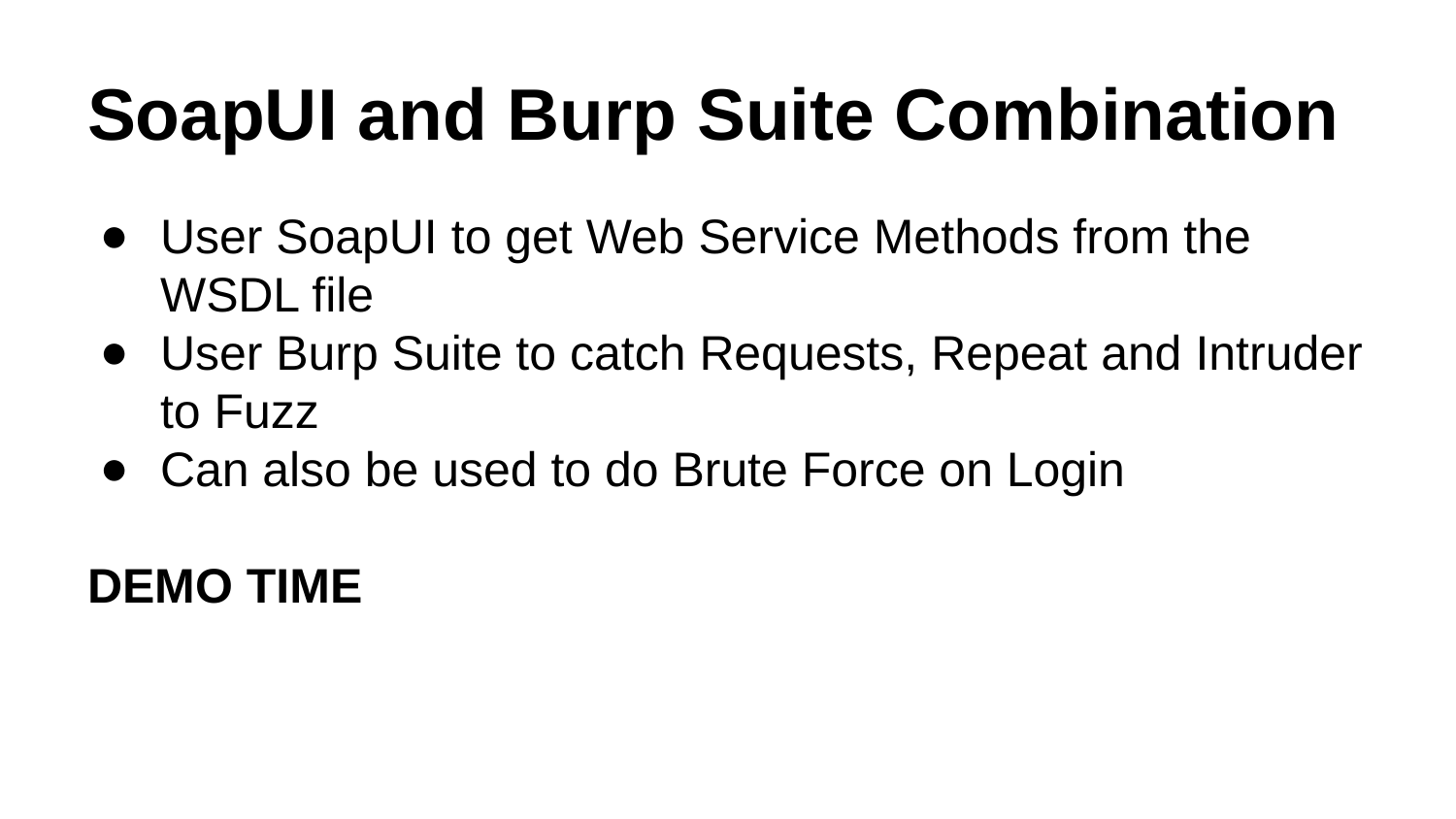

# SoapUI and Burp Suite Combination
User SoapUI to get Web Service Methods from the WSDL file
User Burp Suite to catch Requests, Repeat and Intruder to Fuzz
Can also be used to do Brute Force on Login

DEMO TIME